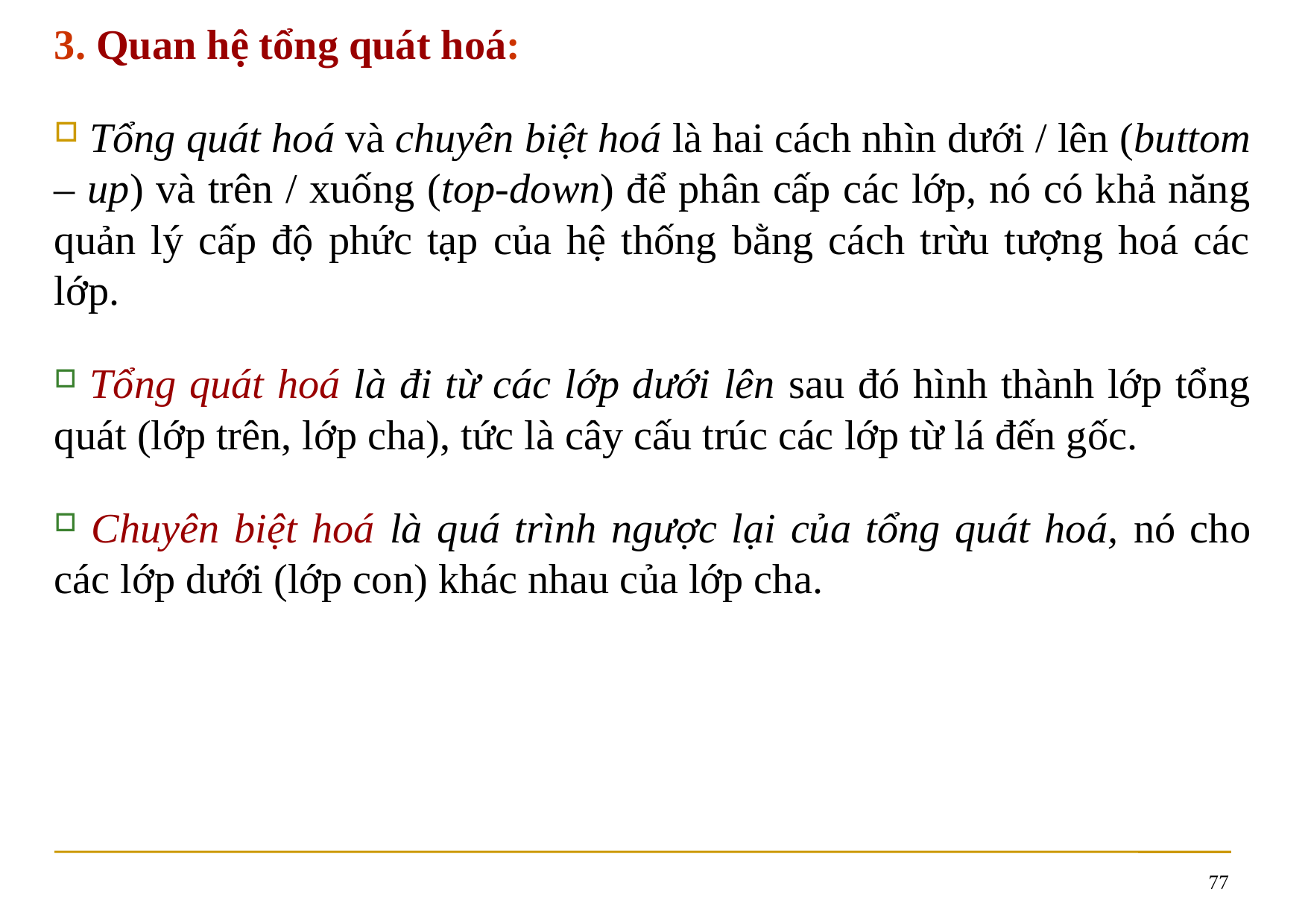

3. Quan hệ tổng quát hoá:
 Tổng quát hoá và chuyên biệt hoá là hai cách nhìn dưới / lên (buttom – up) và trên / xuống (top-down) để phân cấp các lớp, nó có khả năng quản lý cấp độ phức tạp của hệ thống bằng cách trừu tượng hoá các lớp.
 Tổng quát hoá là đi từ các lớp dưới lên sau đó hình thành lớp tổng quát (lớp trên, lớp cha), tức là cây cấu trúc các lớp từ lá đến gốc.
 Chuyên biệt hoá là quá trình ngược lại của tổng quát hoá, nó cho các lớp dưới (lớp con) khác nhau của lớp cha.
77